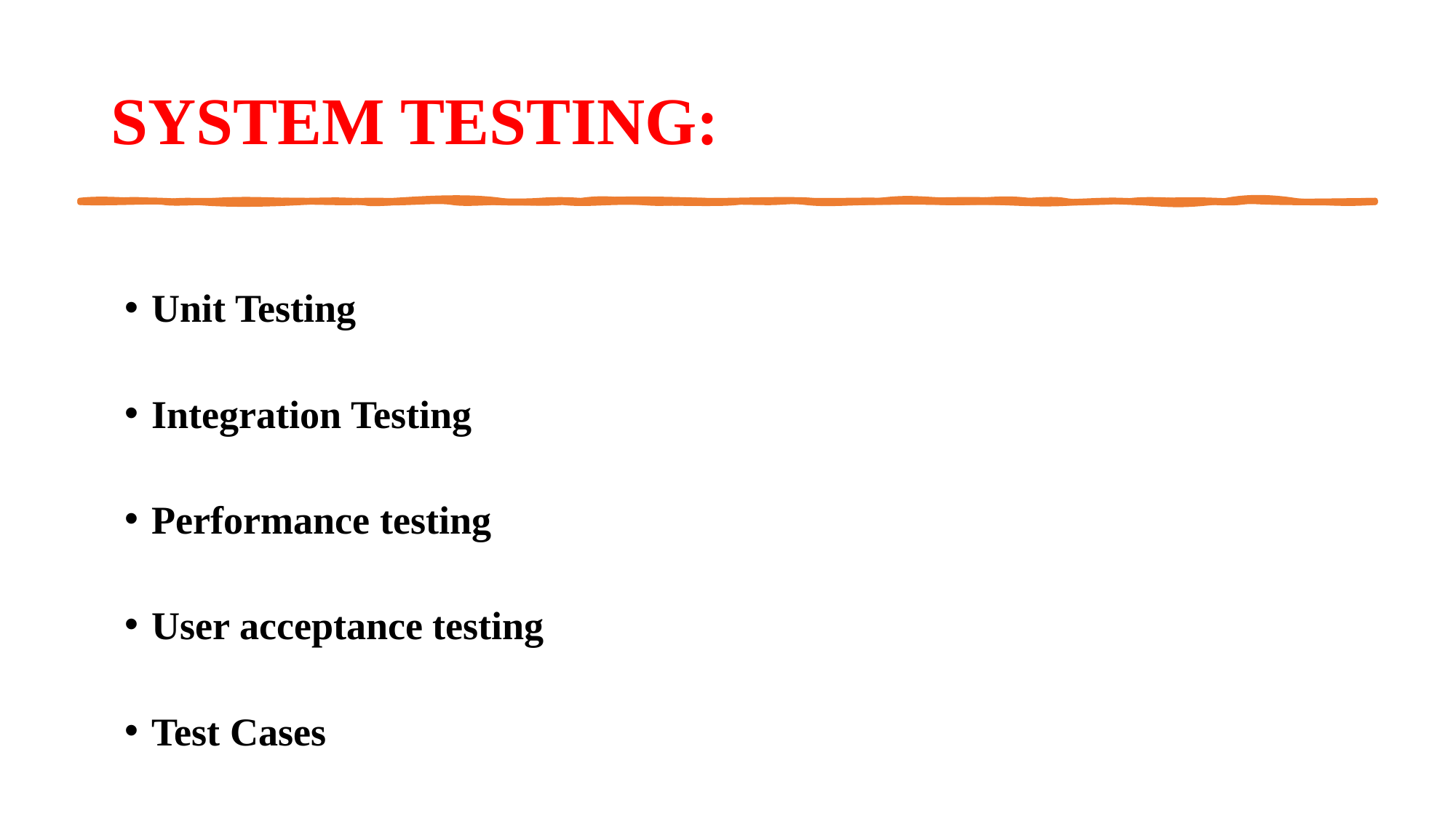

# SYSTEM TESTING:

Unit Testing
Integration Testing
Performance testing
User acceptance testing
Test Cases